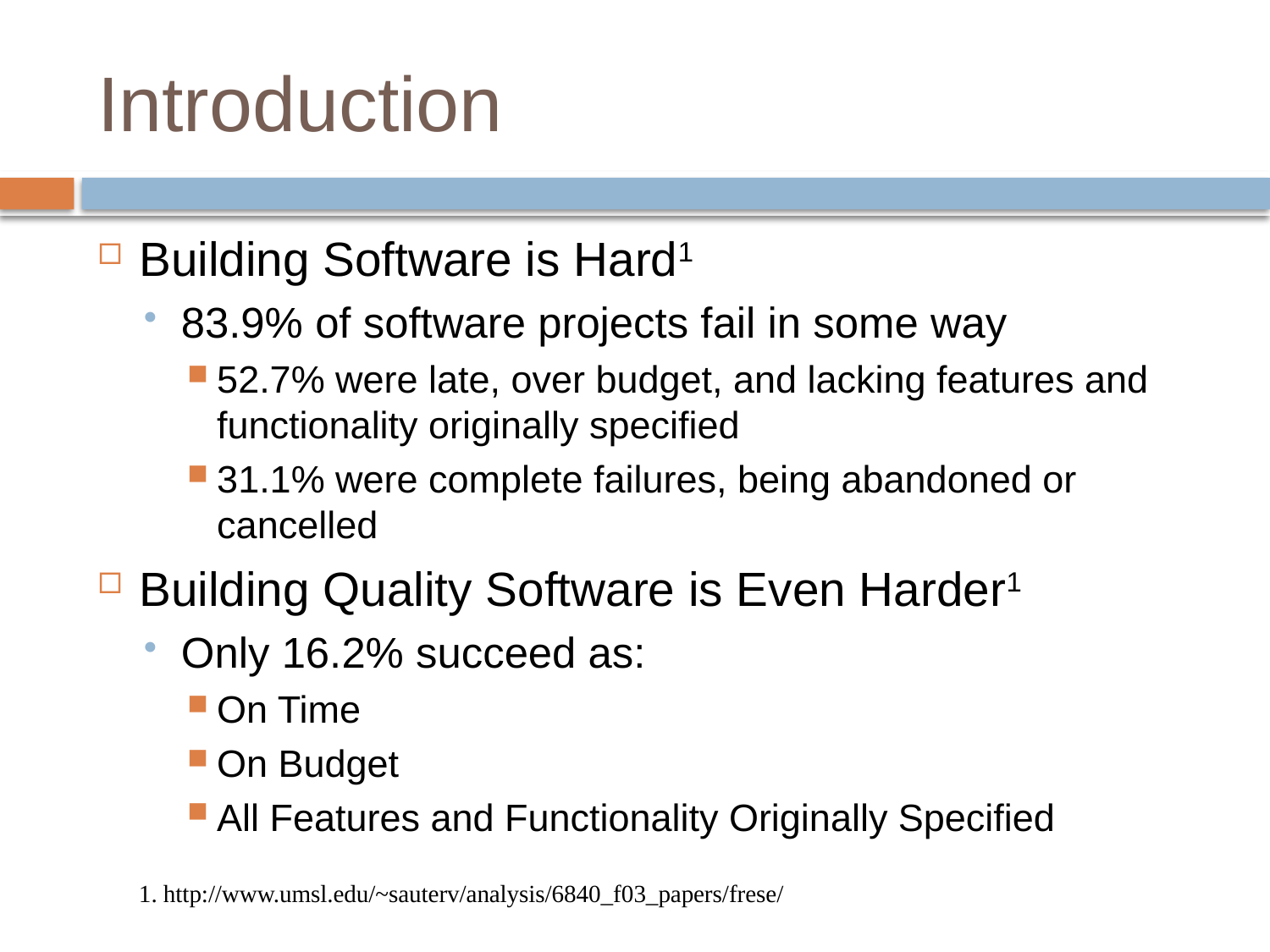

# Introduction
Building Software is Hard1
83.9% of software projects fail in some way
52.7% were late, over budget, and lacking features and functionality originally specified
31.1% were complete failures, being abandoned or cancelled
Building Quality Software is Even Harder1
Only 16.2% succeed as:
On Time
On Budget
All Features and Functionality Originally Specified
1. http://www.umsl.edu/~sauterv/analysis/6840_f03_papers/frese/